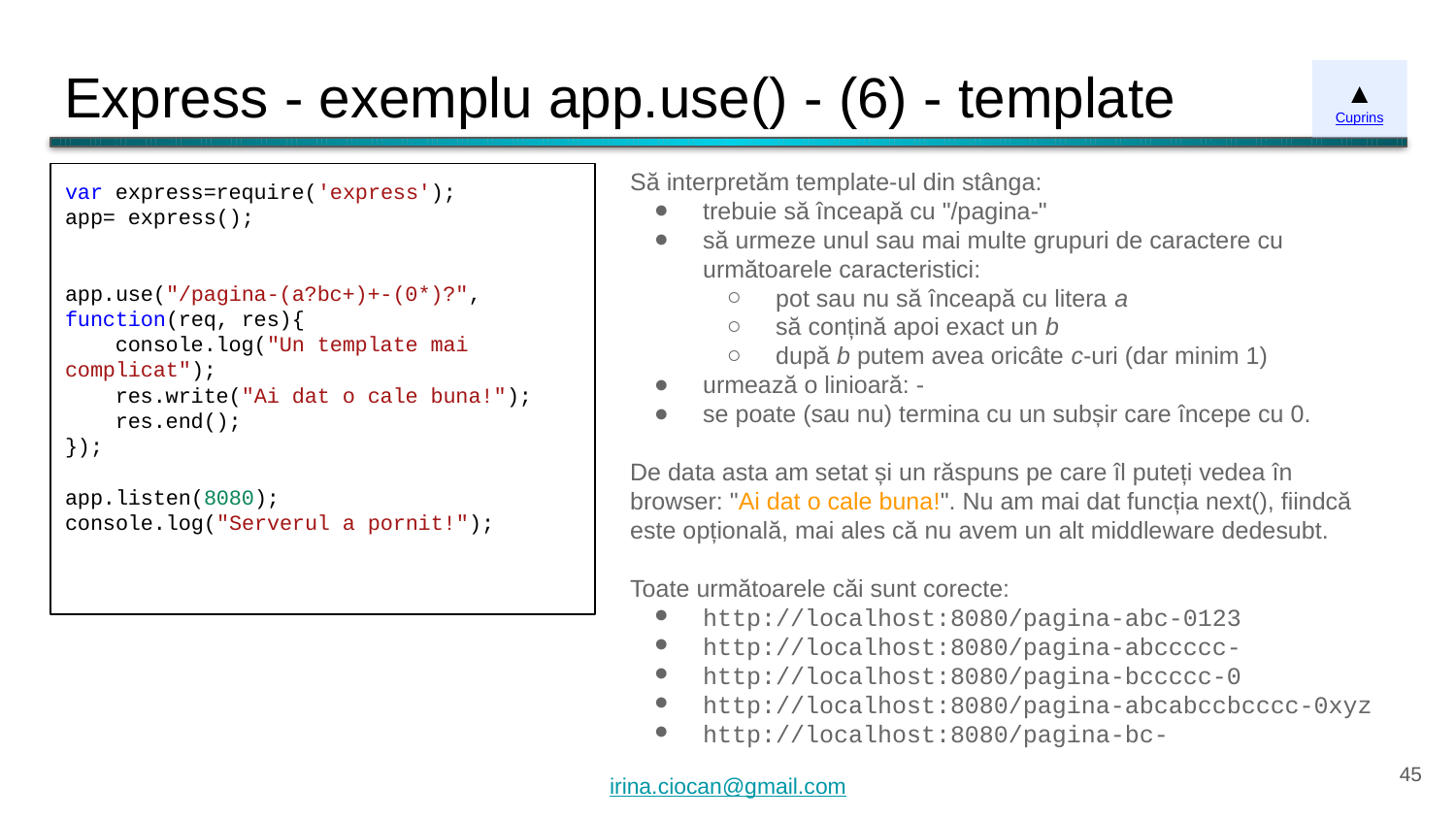

# Express - exemplu app.use() - (6) - template
▲
Cuprins

Să interpretăm template-ul din stânga:
trebuie să înceapă cu "/pagina-"
să urmeze unul sau mai multe grupuri de caractere cu următoarele caracteristici:
pot sau nu să înceapă cu litera a
să conțină apoi exact un b
după b putem avea oricâte c-uri (dar minim 1)
urmează o linioară: -
se poate (sau nu) termina cu un subșir care începe cu 0.

De data asta am setat și un răspuns pe care îl puteți vedea în browser: "Ai dat o cale buna!". Nu am mai dat funcția next(), fiindcă este opțională, mai ales că nu avem un alt middleware dedesubt.

Toate următoarele căi sunt corecte:
http://localhost:8080/pagina-abc-0123
http://localhost:8080/pagina-abccccc-
http://localhost:8080/pagina-bccccc-0
http://localhost:8080/pagina-abcabccbcccc-0xyz
http://localhost:8080/pagina-bc-

var express=require('express');
app= express();

app.use("/pagina-(a?bc+)+-(0*)?", function(req, res){
    console.log("Un template mai complicat");
    res.write("Ai dat o cale buna!");
    res.end();
});

app.listen(8080);
console.log("Serverul a pornit!");

45
irina.ciocan@gmail.com